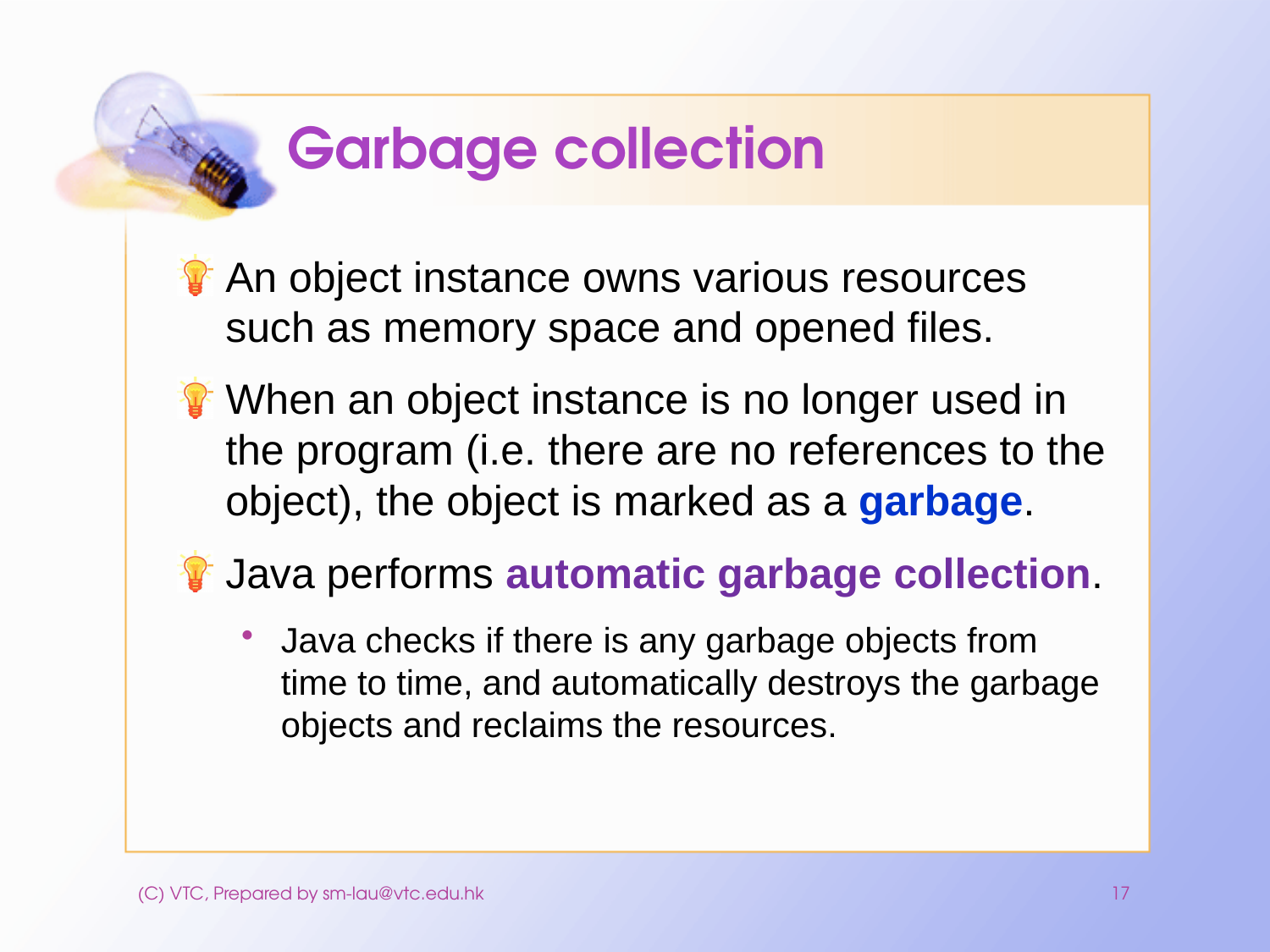

# Garbage collection
An object instance owns various resources such as memory space and opened files.
When an object instance is no longer used in the program (i.e. there are no references to the object), the object is marked as a garbage.
Java performs automatic garbage collection.
Java checks if there is any garbage objects from time to time, and automatically destroys the garbage objects and reclaims the resources.
(C) VTC, Prepared by sm-lau@vtc.edu.hk
17